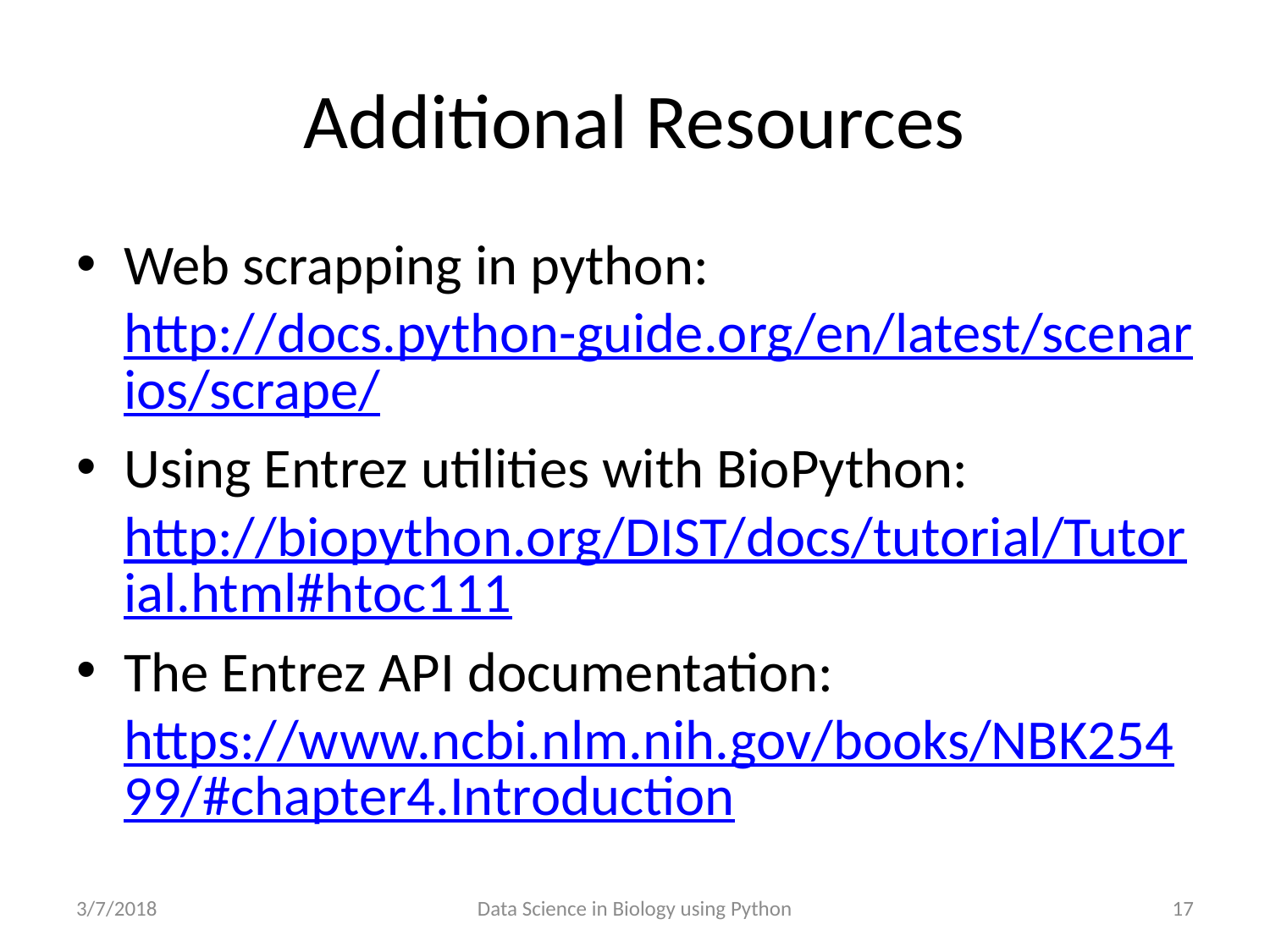

# Additional Resources
Web scrapping in python: http://docs.python-guide.org/en/latest/scenarios/scrape/
Using Entrez utilities with BioPython: http://biopython.org/DIST/docs/tutorial/Tutorial.html#htoc111
The Entrez API documentation: https://www.ncbi.nlm.nih.gov/books/NBK25499/#chapter4.Introduction

3/7/2018
Data Science in Biology using Python
17